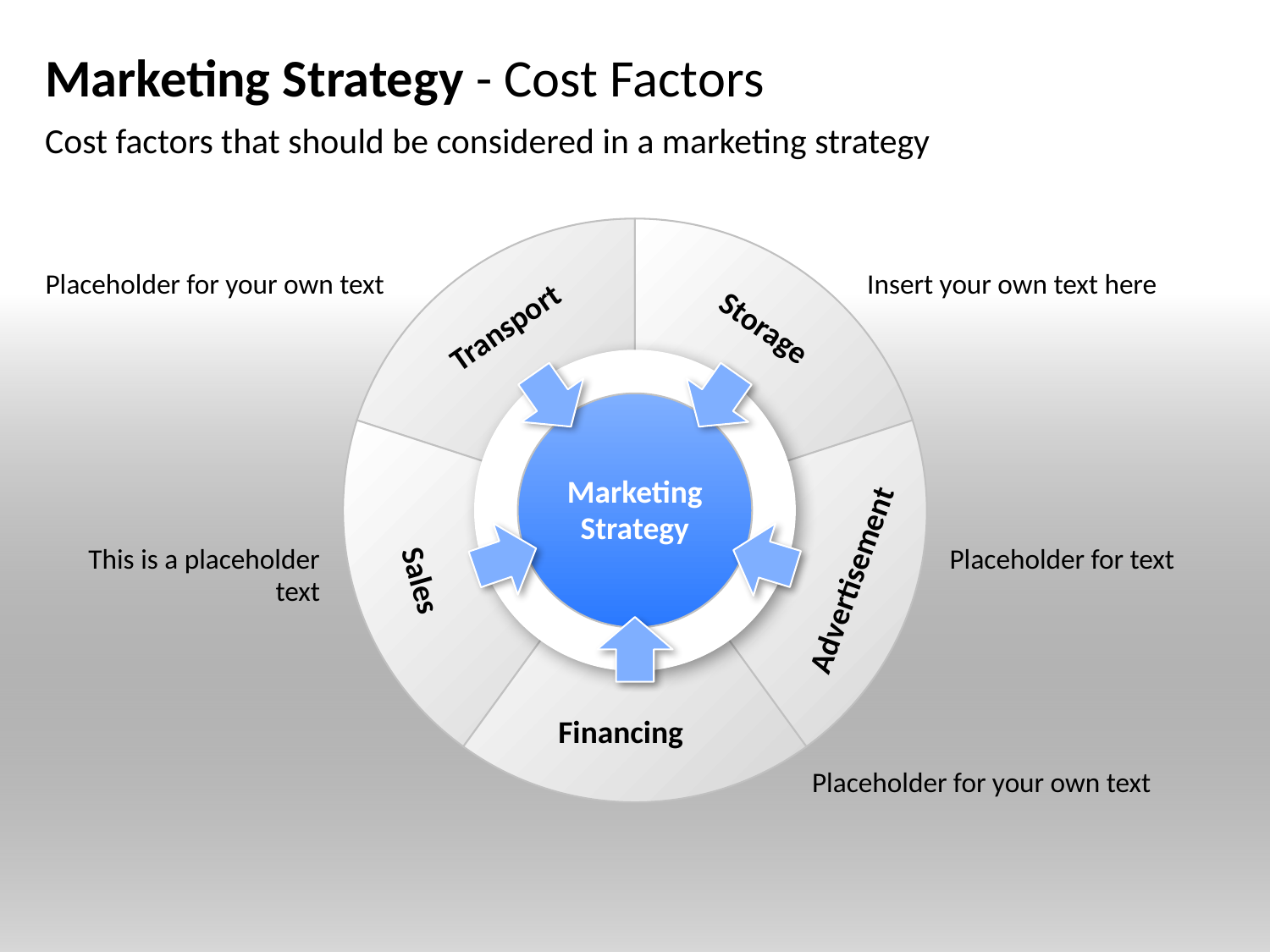

# Marketing Strategy - Cost Factors
Cost factors that should be considered in a marketing strategy

Transport
Storage

Marketing
Strategy

Advertisement
Sales

Financing
Placeholder for your own text
Insert your own text here
This is a placeholder text
Placeholder for text
Placeholder for your own text